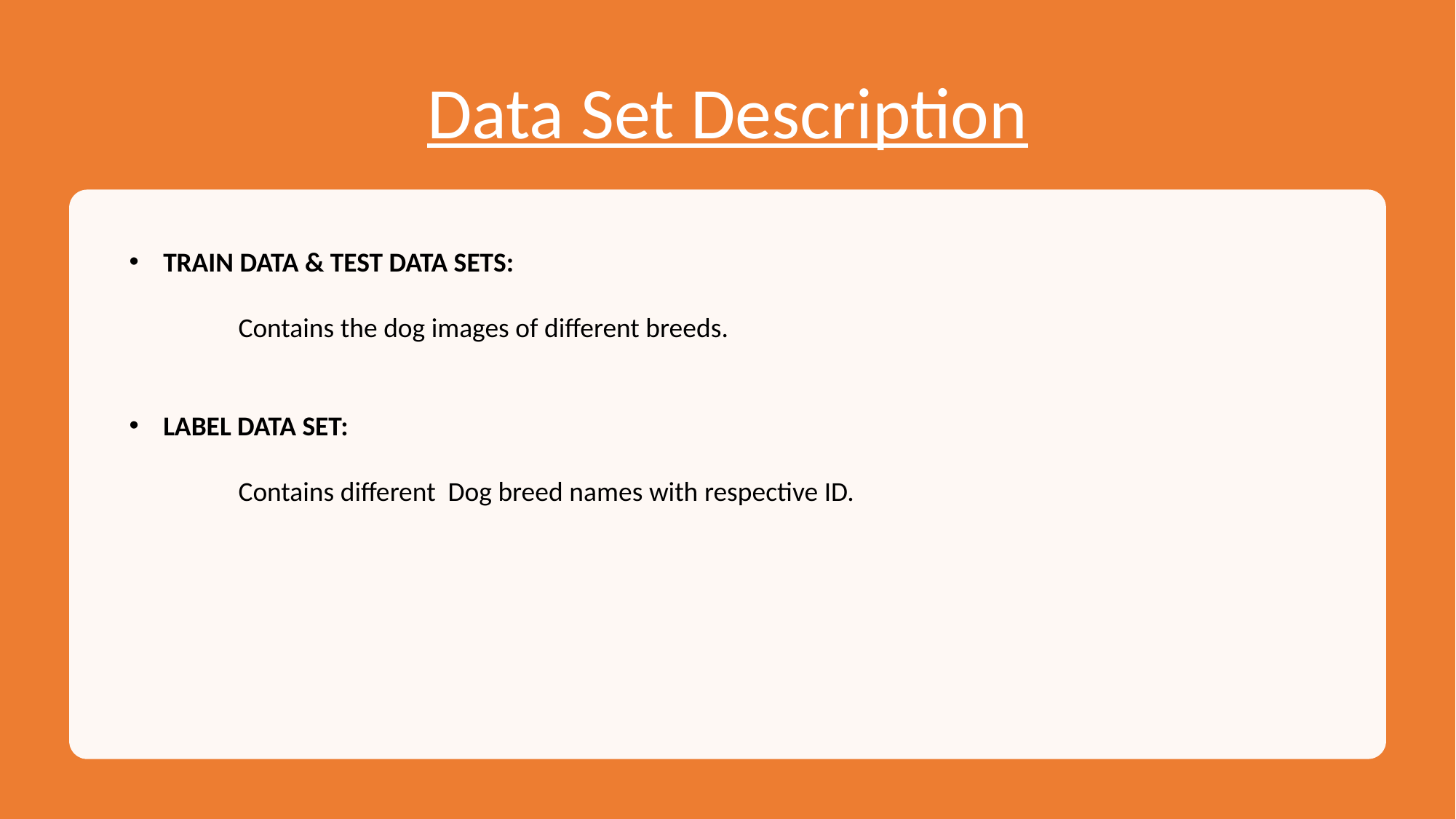

Data Set Description

TRAIN DATA & TEST DATA SETS:

	Contains the dog images of different breeds.

LABEL DATA SET:

	Contains different  Dog breed names with respective ID.